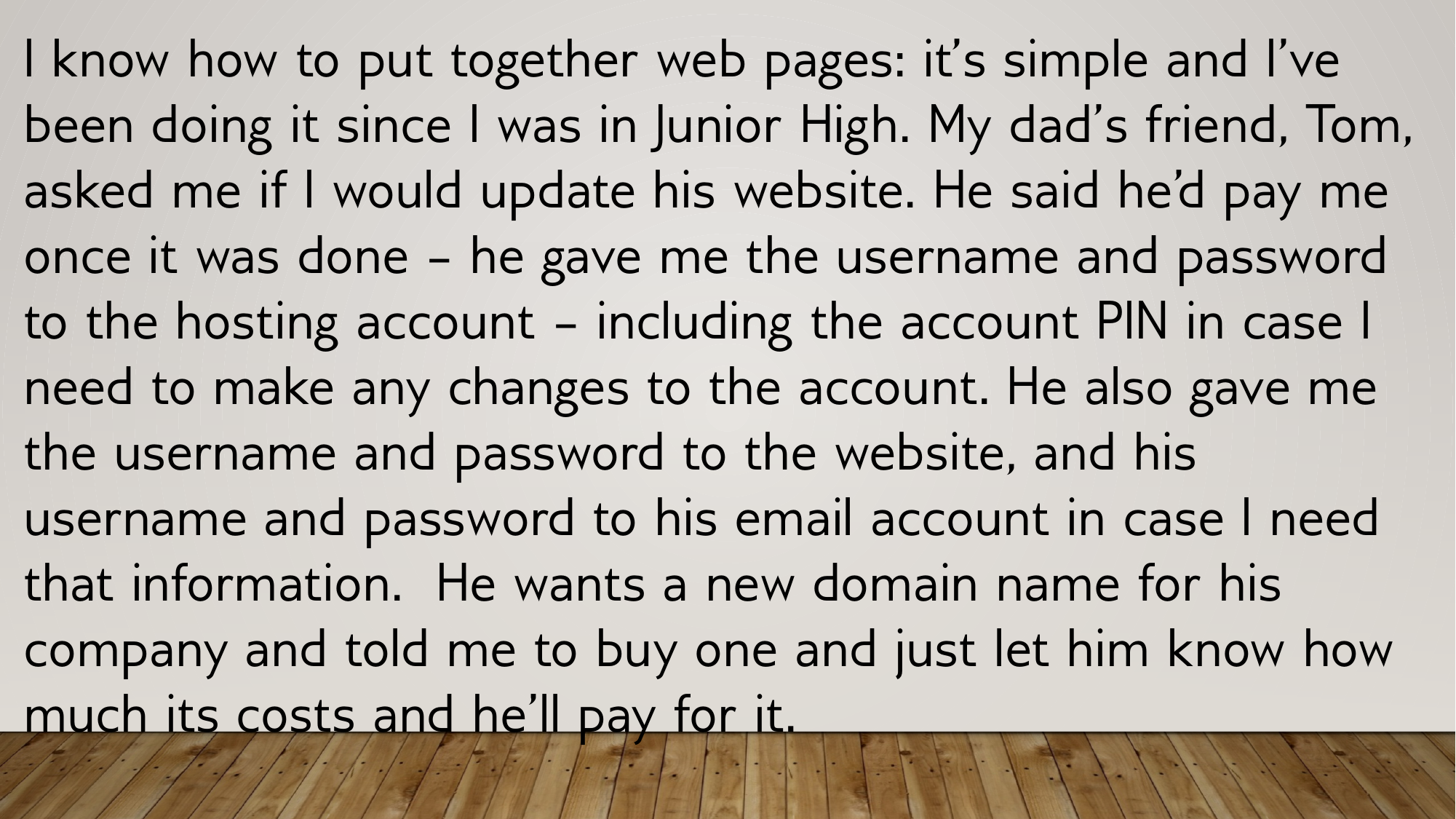

I know how to put together web pages: it’s simple and I’ve been doing it since I was in Junior High. My dad’s friend, Tom, asked me if I would update his website. He said he’d pay me once it was done – he gave me the username and password to the hosting account – including the account PIN in case I need to make any changes to the account. He also gave me the username and password to the website, and his username and password to his email account in case I need that information.  He wants a new domain name for his company and told me to buy one and just let him know how much its costs and he’ll pay for it.